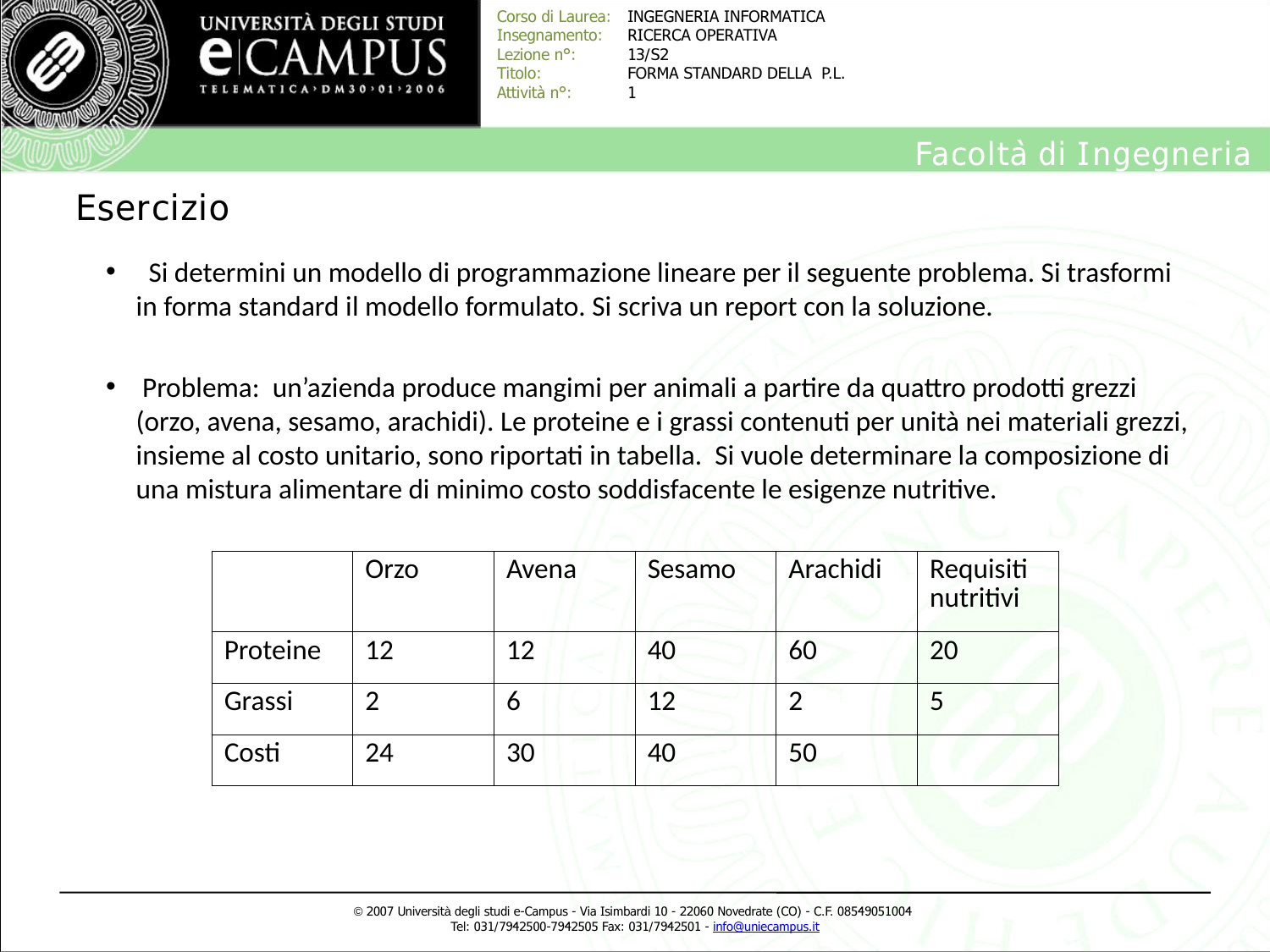

# Esercizio
  Si determini un modello di programmazione lineare per il seguente problema. Si trasformi in forma standard il modello formulato. Si scriva un report con la soluzione.

 Problema:  un’azienda produce mangimi per animali a partire da quattro prodotti grezzi (orzo, avena, sesamo, arachidi). Le proteine e i grassi contenuti per unità nei materiali grezzi, insieme al costo unitario, sono riportati in tabella.  Si vuole determinare la composizione di una mistura alimentare di minimo costo soddisfacente le esigenze nutritive.
|  | Orzo | Avena | Sesamo | Arachidi | Requisiti nutritivi |
| --- | --- | --- | --- | --- | --- |
| Proteine | 12 | 12 | 40 | 60 | 20 |
| Grassi | 2 | 6 | 12 | 2 | 5 |
| Costi | 24 | 30 | 40 | 50 |  |